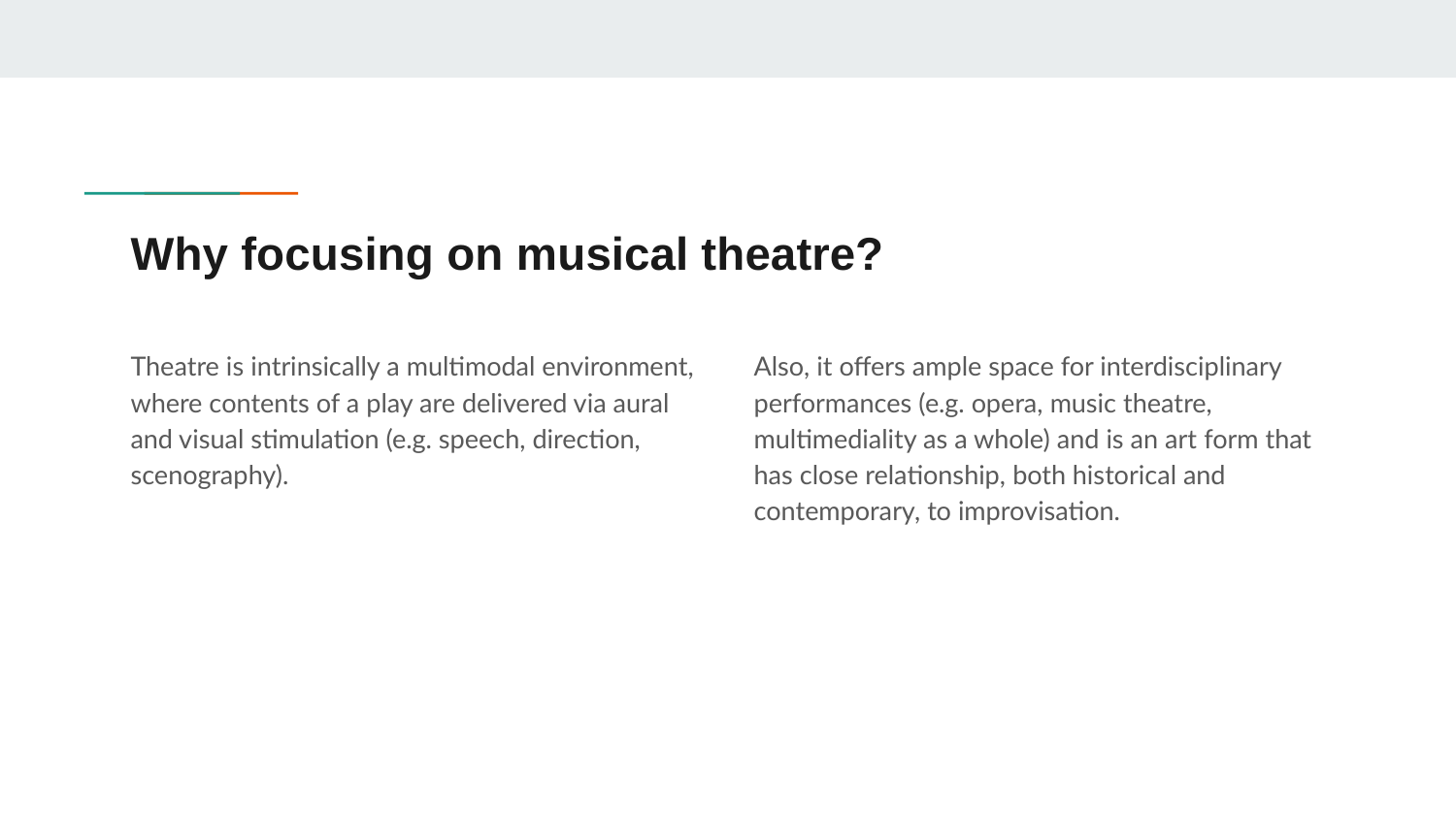

# Why focusing on musical theatre?
Theatre is intrinsically a multimodal environment, where contents of a play are delivered via aural and visual stimulation (e.g. speech, direction, scenography).

Also, it offers ample space for interdisciplinary performances (e.g. opera, music theatre, multimediality as a whole) and is an art form that has close relationship, both historical and contemporary, to improvisation.